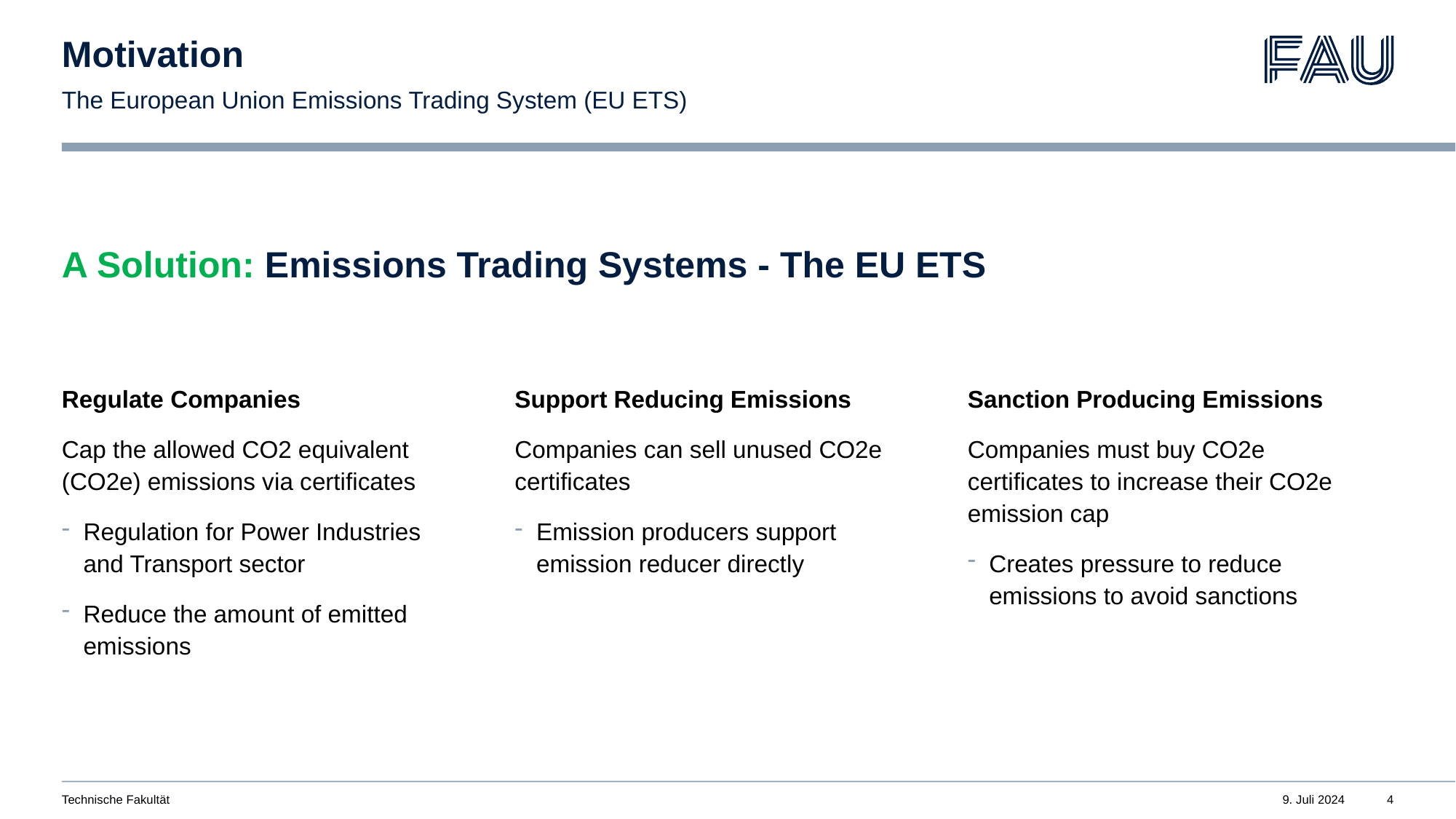

# Motivation
The European Union Emissions Trading System (EU ETS)
A Solution: Emissions Trading Systems - The EU ETS
Sanction Producing Emissions
Companies must buy CO2e certificates to increase their CO2e emission cap
Creates pressure to reduce emissions to avoid sanctions
Regulate Companies
Cap the allowed CO2 equivalent (CO2e) emissions via certificates
Regulation for Power Industries and Transport sector
Reduce the amount of emitted emissions
Support Reducing Emissions
Companies can sell unused CO2e certificates
Emission producers support emission reducer directly
Technische Fakultät
9. Juli 2024
4